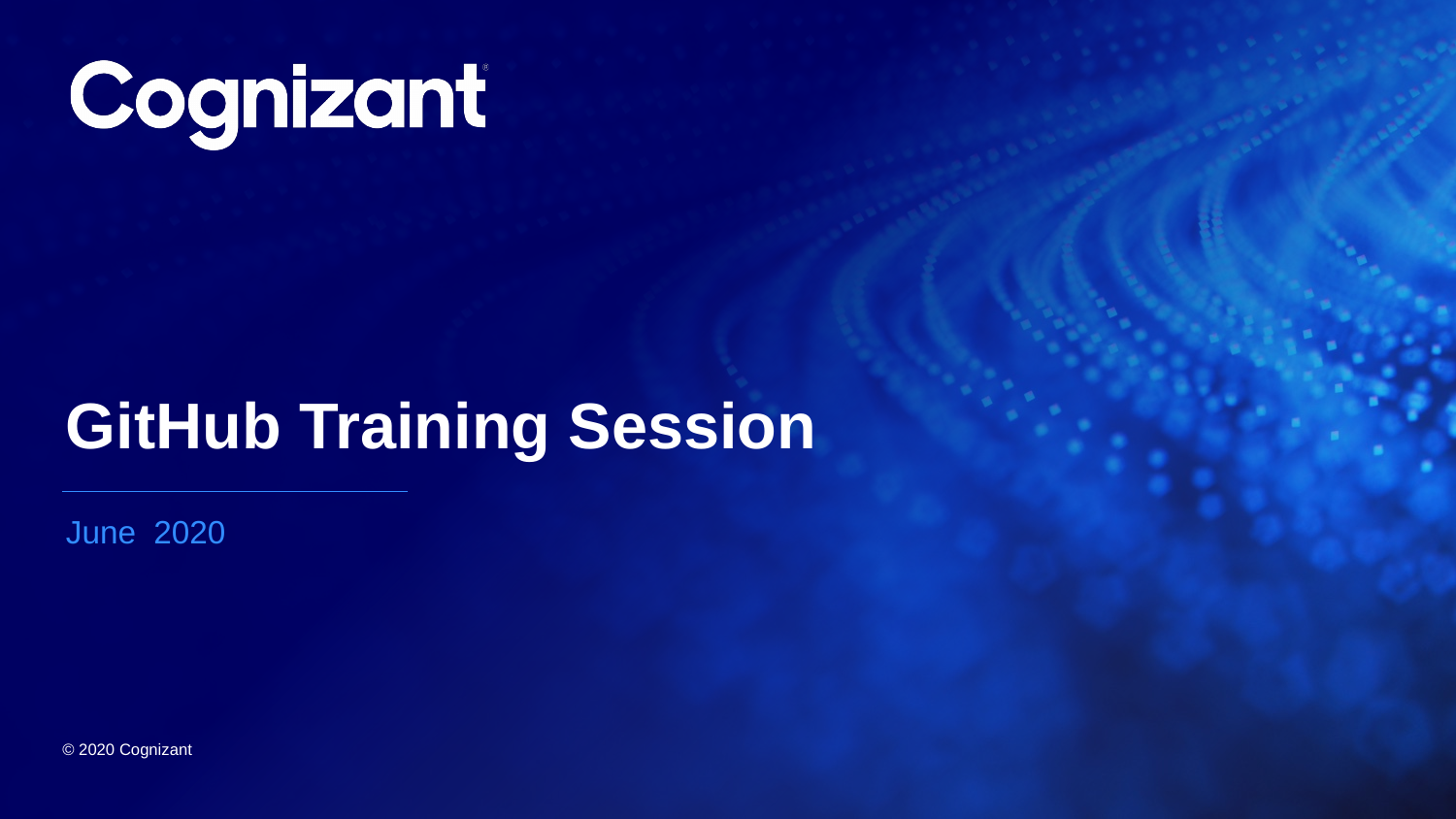

# GitHub Training Session
June  2020
© 2020 Cognizant